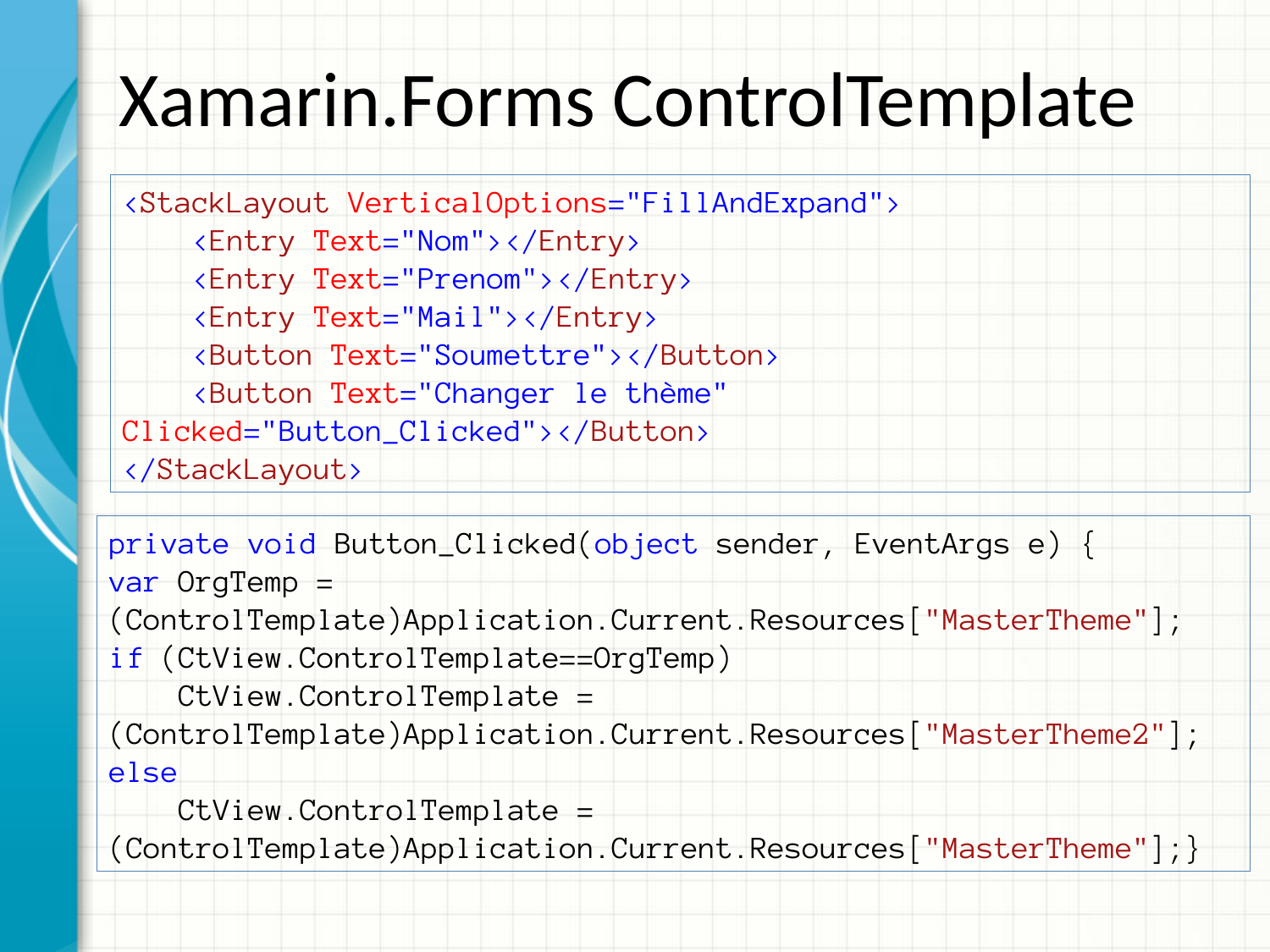

# Xamarin.Forms ControlTemplate
<StackLayout VerticalOptions="FillAndExpand">
    <Entry Text="Nom"></Entry>
    <Entry Text="Prenom"></Entry>
    <Entry Text="Mail"></Entry>
    <Button Text="Soumettre"></Button>
    <Button Text="Changer le thème" 	Clicked="Button_Clicked"></Button>
</StackLayout>
private void Button_Clicked(object sender, EventArgs e) {
var OrgTemp =     (ControlTemplate)Application.Current.Resources["MasterTheme"];
if (CtView.ControlTemplate==OrgTemp)
    CtView.ControlTemplate = 					(ControlTemplate)Application.Current.Resources["MasterTheme2"];
else
    CtView.ControlTemplate = (ControlTemplate)Application.Current.Resources["MasterTheme"];}